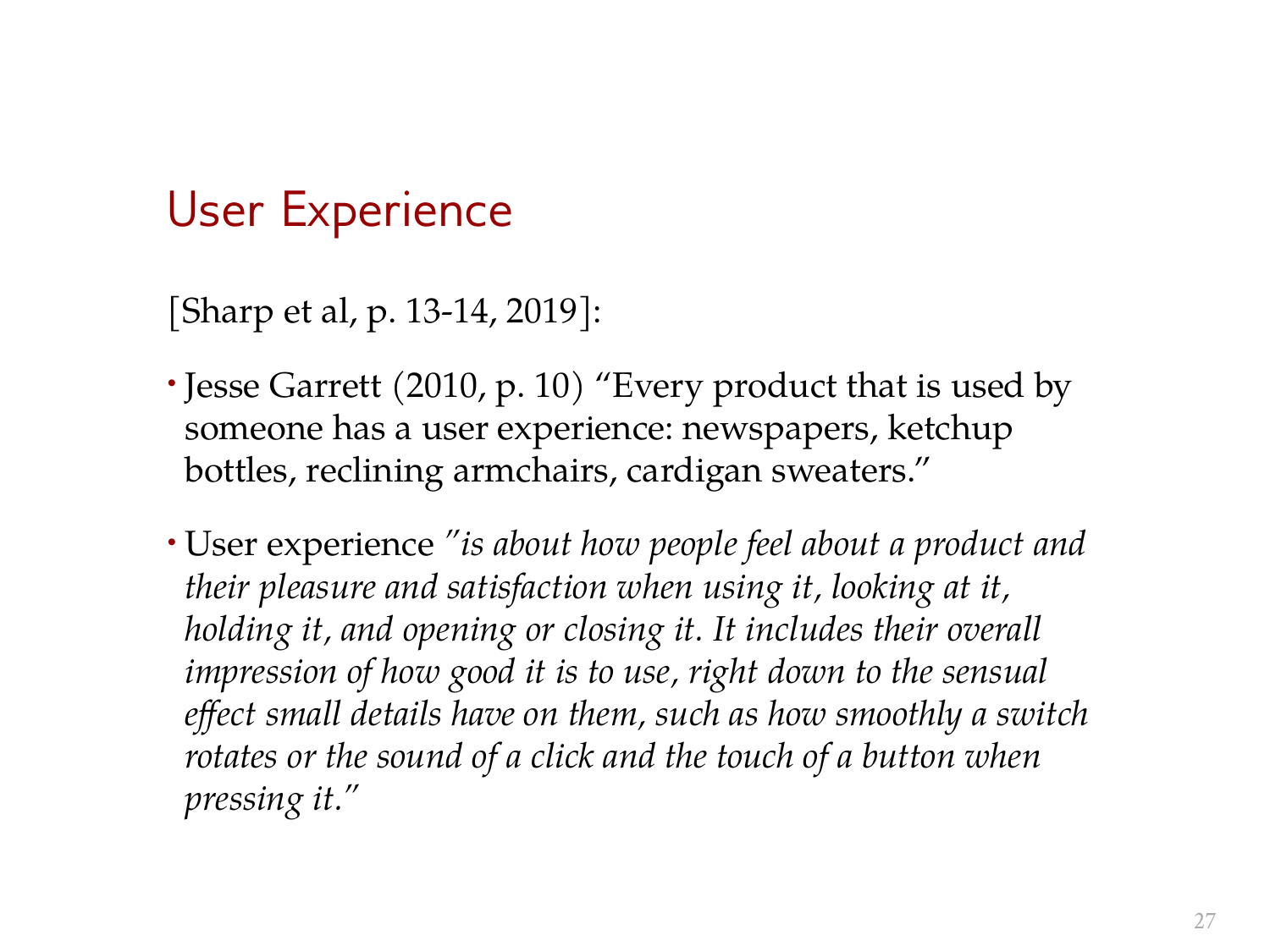

# User Experience
[Sharp et al, p. 13-14, 2019]:
Jesse Garrett (2010, p. 10) “Every product that is used by someone has a user experience: newspapers, ketchup bottles, reclining armchairs, cardigan sweaters.”
User experience ”is about how people feel about a product and their pleasure and satisfaction when using it, looking at it, holding it, and opening or closing it. It includes their overall impression of how good it is to use, right down to the sensual effect small details have on them, such as how smoothly a switch rotates or the sound of a click and the touch of a button when pressing it.”
27